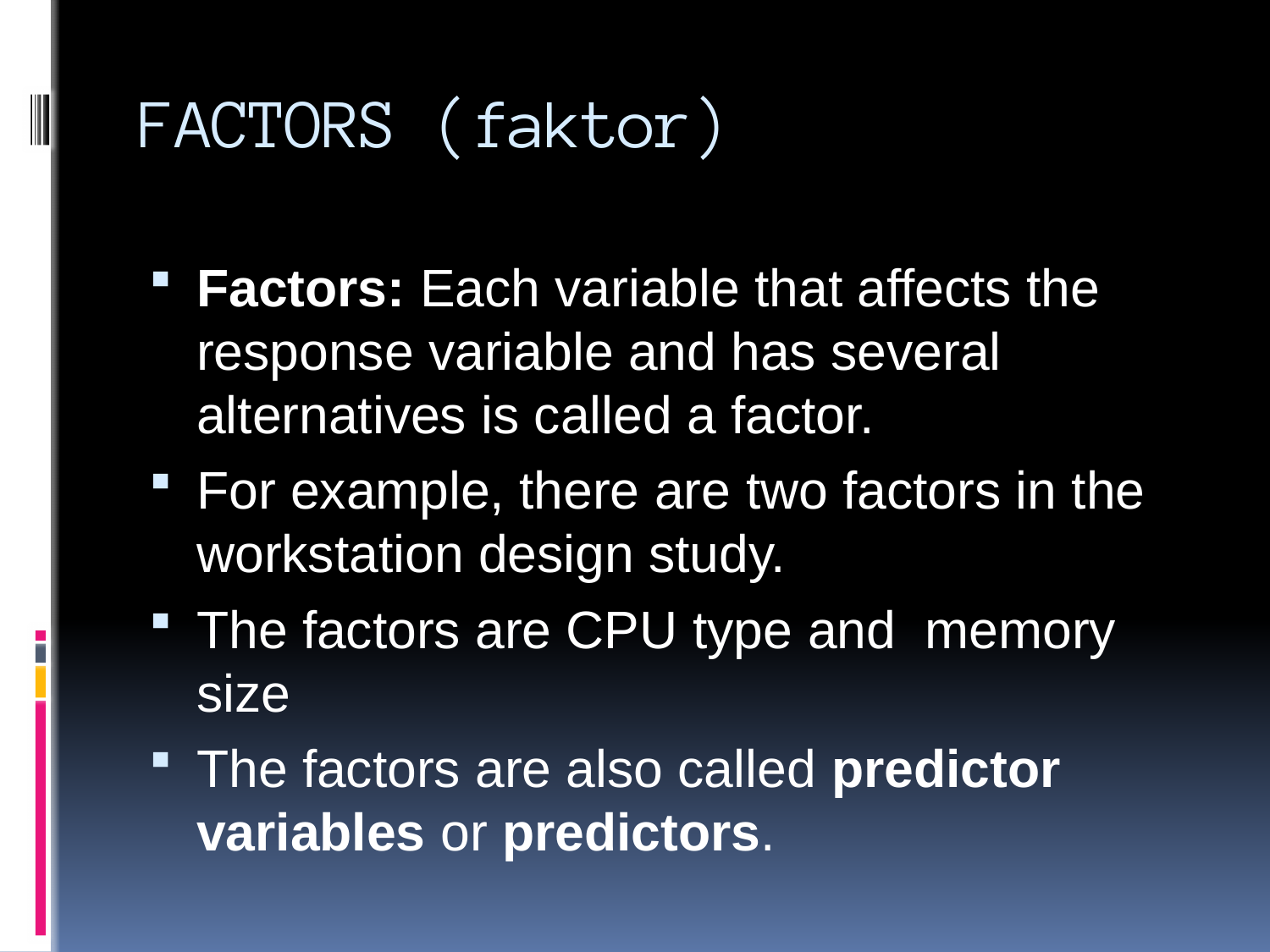

# FACTORS (faktor)
Factors: Each variable that affects the response variable and has several alternatives is called a factor.
For example, there are two factors in the workstation design study.
The factors are CPU type and  memory size
The factors are also called predictor variables or predictors.